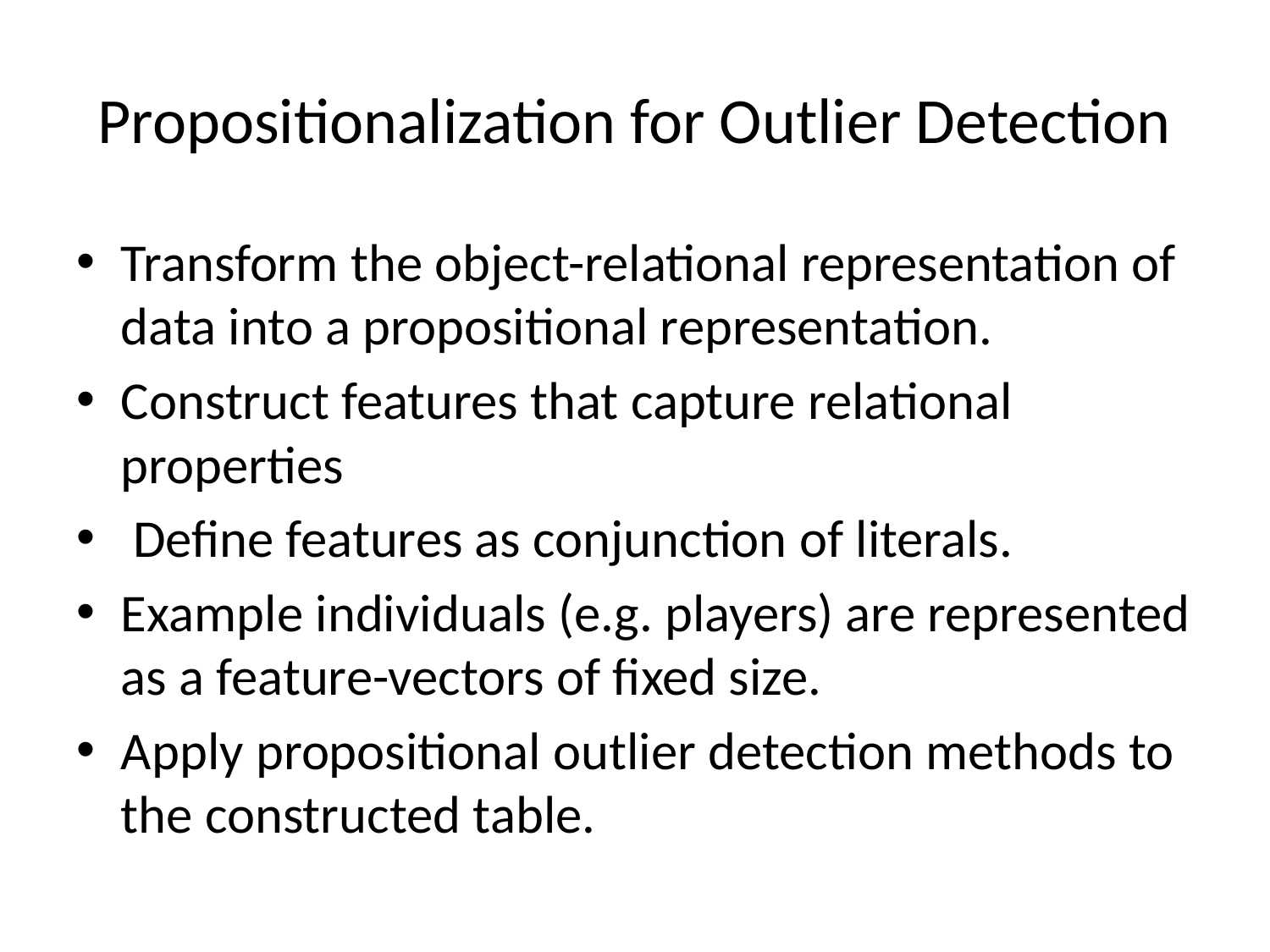

# Propositionalization for Outlier Detection
Transform the object-relational representation of data into a propositional representation.
Construct features that capture relational properties
 Define features as conjunction of literals.
Example individuals (e.g. players) are represented as a feature-vectors of fixed size.
Apply propositional outlier detection methods to the constructed table.